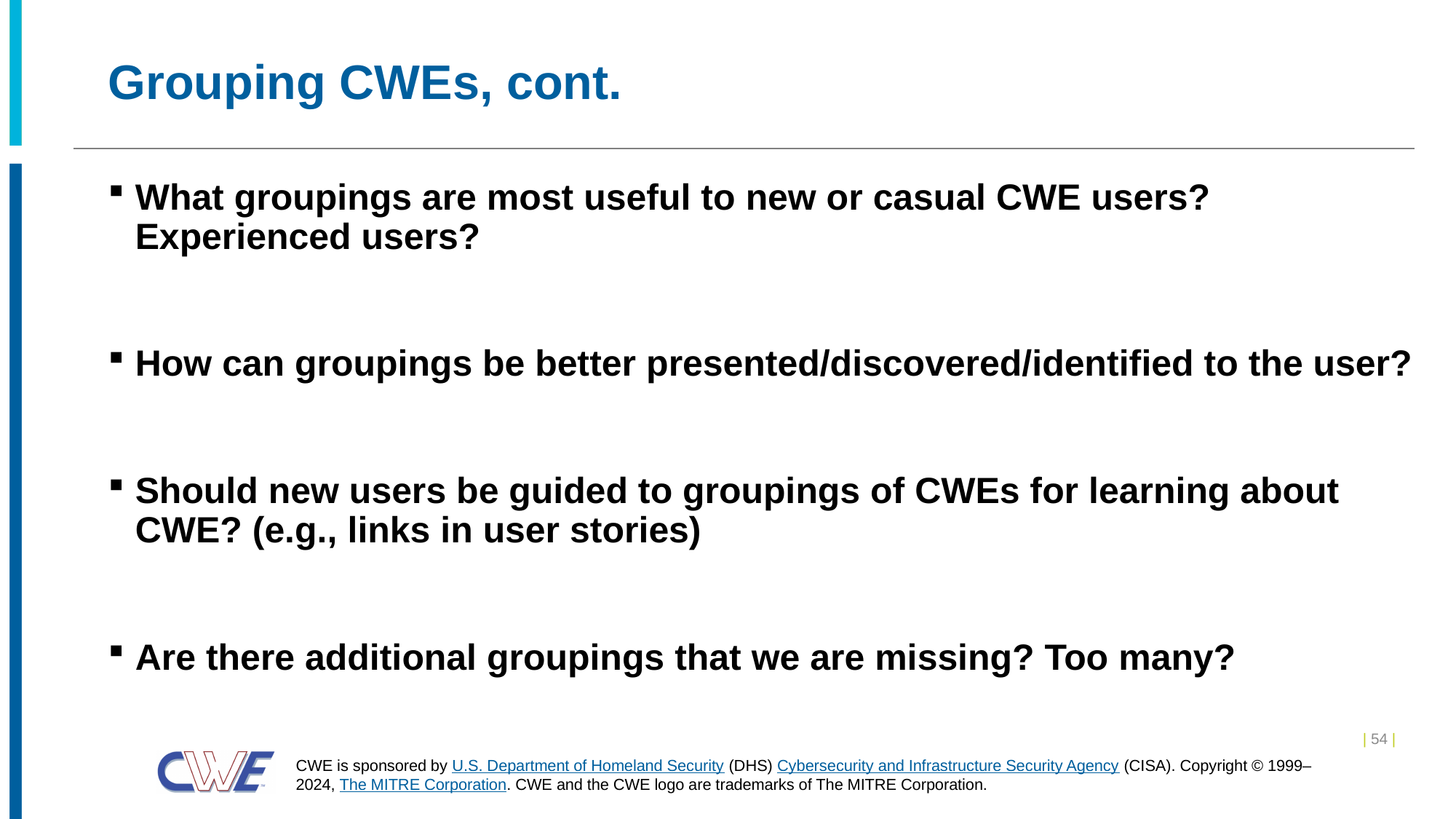

# Grouping CWEs, cont.
What groupings are most useful to new or casual CWE users? Experienced users?

How can groupings be better presented/discovered/identified to the user?

Should new users be guided to groupings of CWEs for learning about CWE? (e.g., links in user stories)

Are there additional groupings that we are missing? Too many?
| 54 |